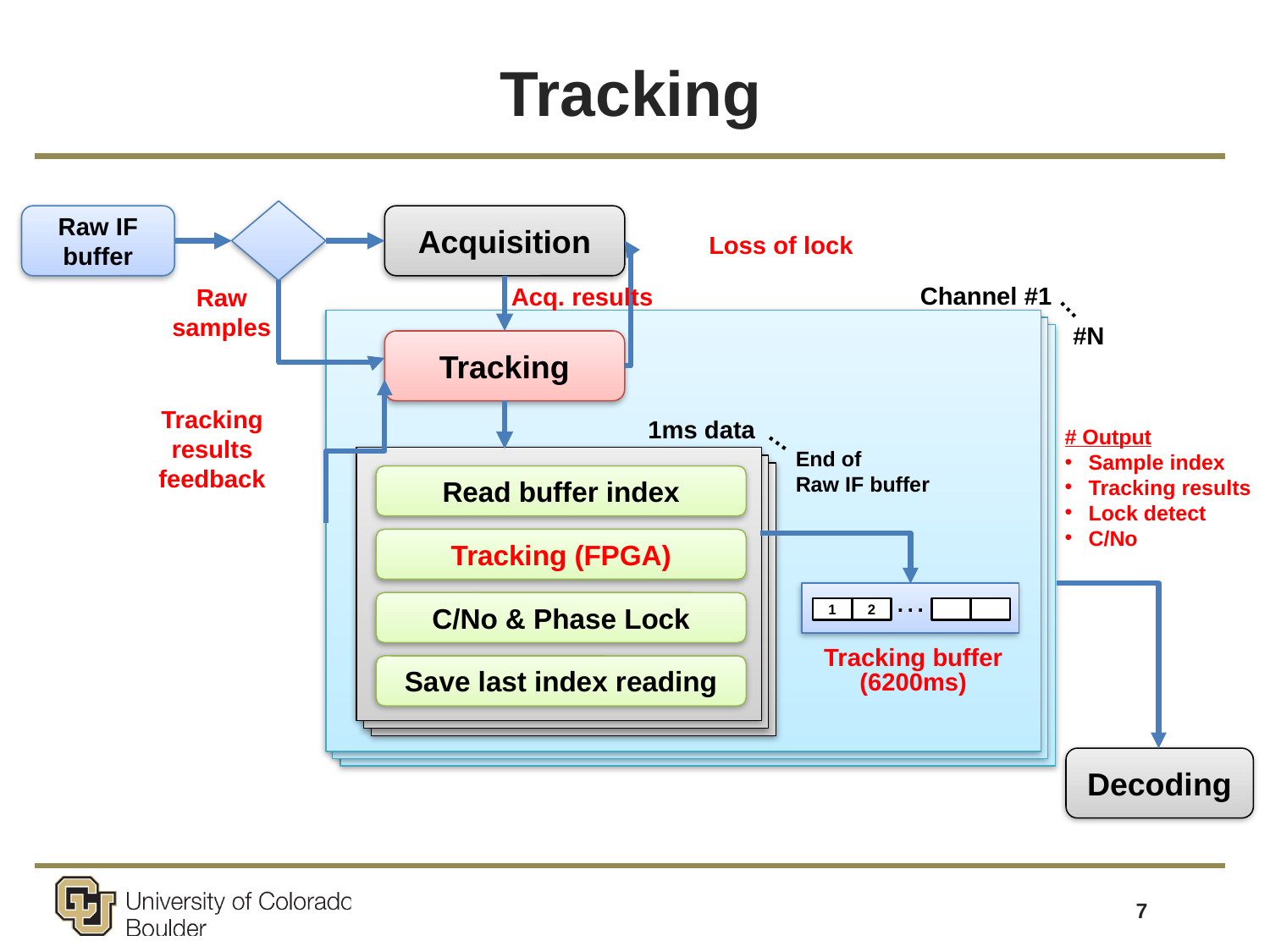

# Tracking

Raw IF
buffer
Acquisition
Loss of lock
Channel #1
Acq. results
Raw
samples
 …

 #N
Tracking
Tracking
results
feedback
1ms data
 …
# Output
Sample index
Tracking results
Lock detect
C/No
End of
Raw IF buffer

Read buffer index
Tracking (FPGA)
…

C/No & Phase Lock
1
2

Tracking buffer
(6200ms)
Save last index reading
Decoding
7